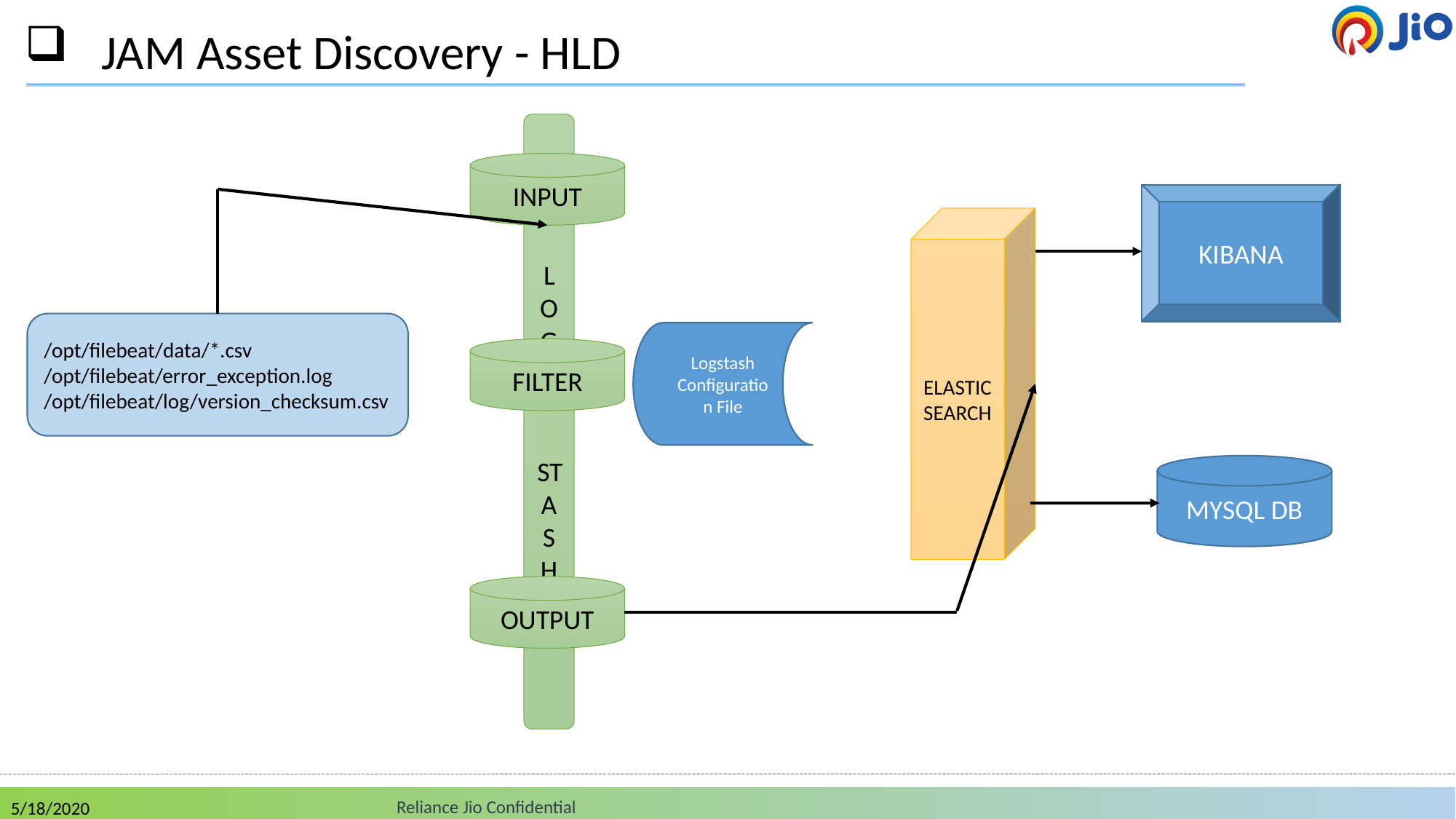

JAM Asset Discovery - HLD

LOG

STASH
INPUT
KIBANA
ELASTIC
SEARCH
/opt/filebeat/data/*.csv
/opt/filebeat/error_exception.log
/opt/filebeat/log/version_checksum.csv
Logstash Configuration File
FILTER
MYSQL DB
OUTPUT

5/18/2020
Reliance Jio Confidential
3